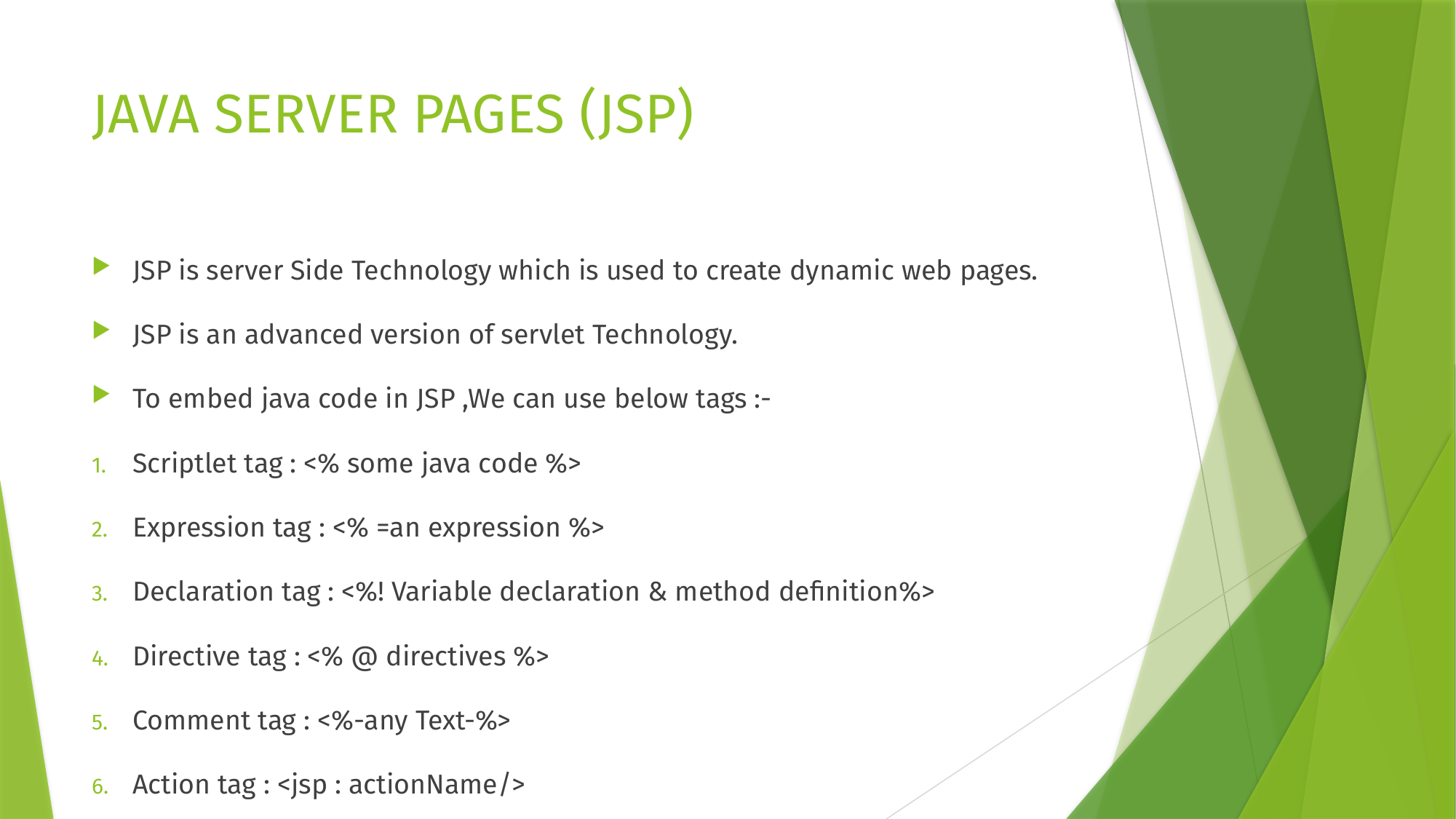

# JAVA SERVER PAGES (JSP)
JSP is server Side Technology which is used to create dynamic web pages.
JSP is an advanced version of servlet Technology.
To embed java code in JSP ,We can use below tags :-
Scriptlet tag : <% some java code %>
Expression tag : <% =an expression %>
Declaration tag : <%! Variable declaration & method definition%>
Directive tag : <% @ directives %>
Comment tag : <%-any Text-%>
Action tag : <jsp : actionName/>